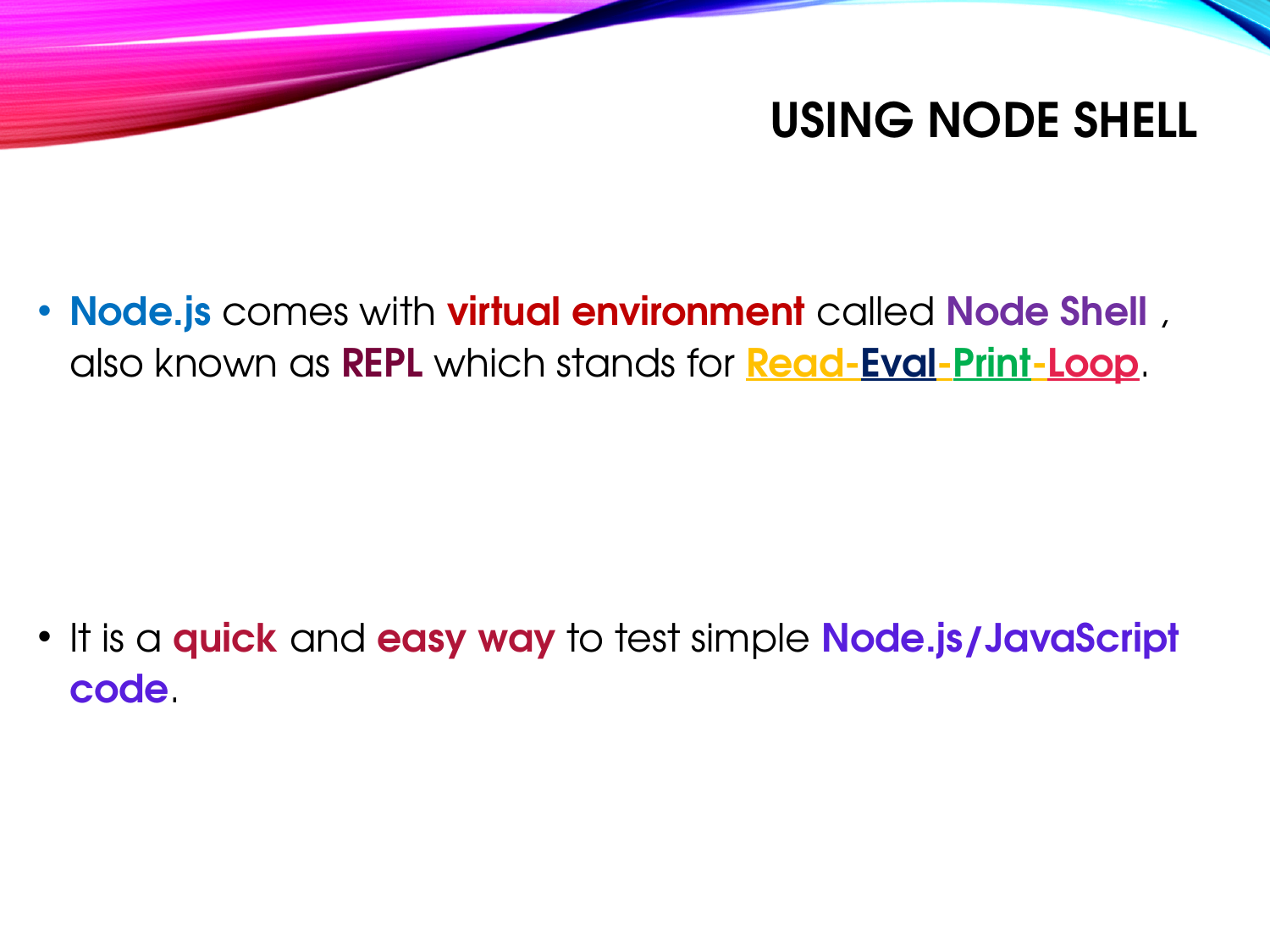

# Using node shell

Node.js comes with virtual environment called Node Shell , also known as REPL which stands for Read-Eval-Print-Loop.

It is a quick and easy way to test simple Node.js/JavaScript code.